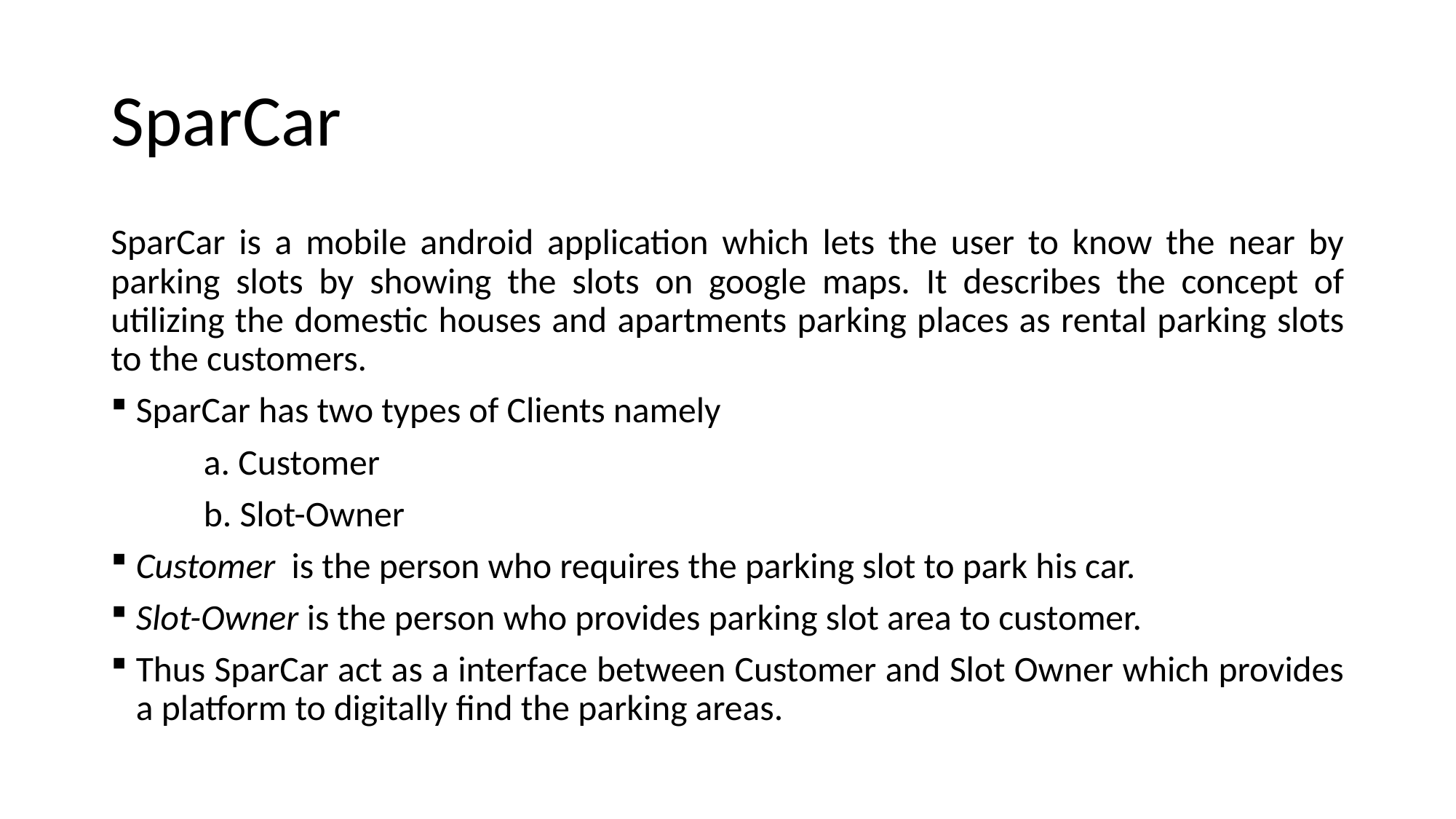

# SparCar
SparCar is a mobile android application which lets the user to know the near by parking slots by showing the slots on google maps. It describes the concept of utilizing the domestic houses and apartments parking places as rental parking slots to the customers.
SparCar has two types of Clients namely
	a. Customer
	b. Slot-Owner
Customer  is the person who requires the parking slot to park his car.
Slot-Owner is the person who provides parking slot area to customer.
Thus SparCar act as a interface between Customer and Slot Owner which provides a platform to digitally find the parking areas.